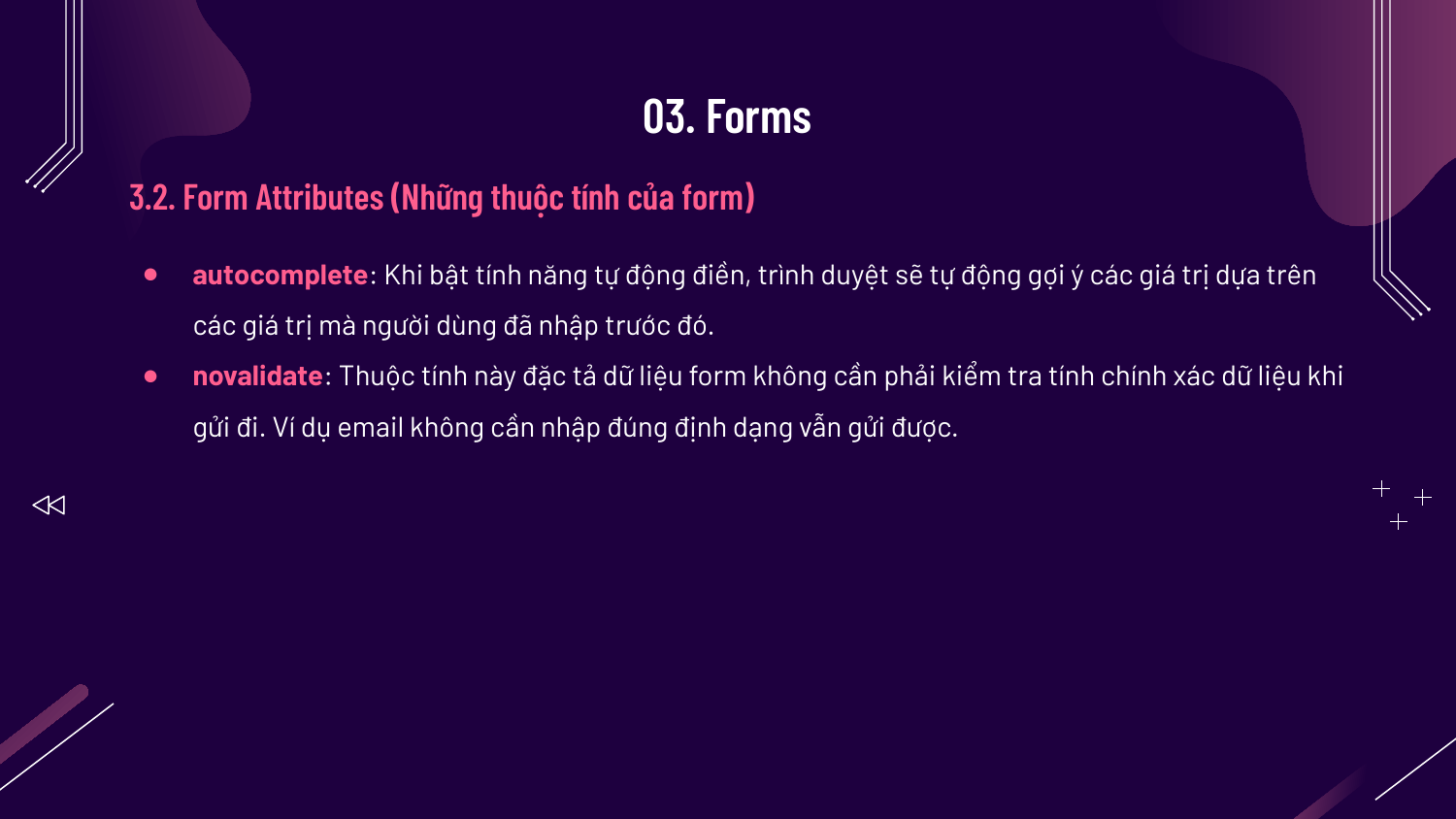

# 03. Forms
3.2. Form Attributes (Những thuộc tính của form)
autocomplete: Khi bật tính năng tự động điền, trình duyệt sẽ tự động gợi ý các giá trị dựa trên các giá trị mà người dùng đã nhập trước đó.
novalidate: Thuộc tính này đặc tả dữ liệu form không cần phải kiểm tra tính chính xác dữ liệu khi gửi đi. Ví dụ email không cần nhập đúng định dạng vẫn gửi được.